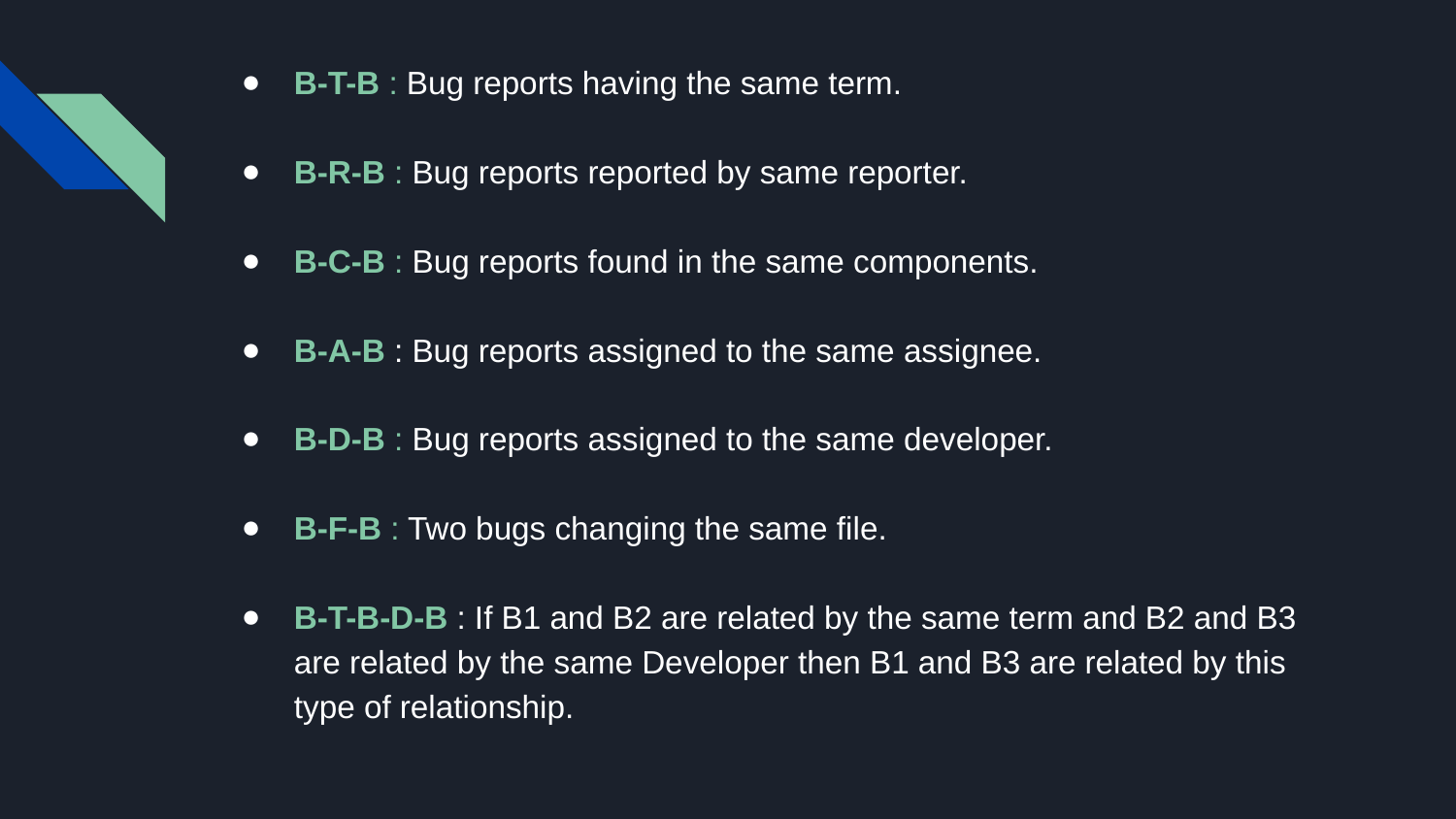

B-T-B : Bug reports having the same term.

B-R-B : Bug reports reported by same reporter.

B-C-B : Bug reports found in the same components.

B-A-B : Bug reports assigned to the same assignee.

B-D-B : Bug reports assigned to the same developer.

B-F-B : Two bugs changing the same file.

B-T-B-D-B : If B1 and B2 are related by the same term and B2 and B3 are related by the same Developer then B1 and B3 are related by this type of relationship.